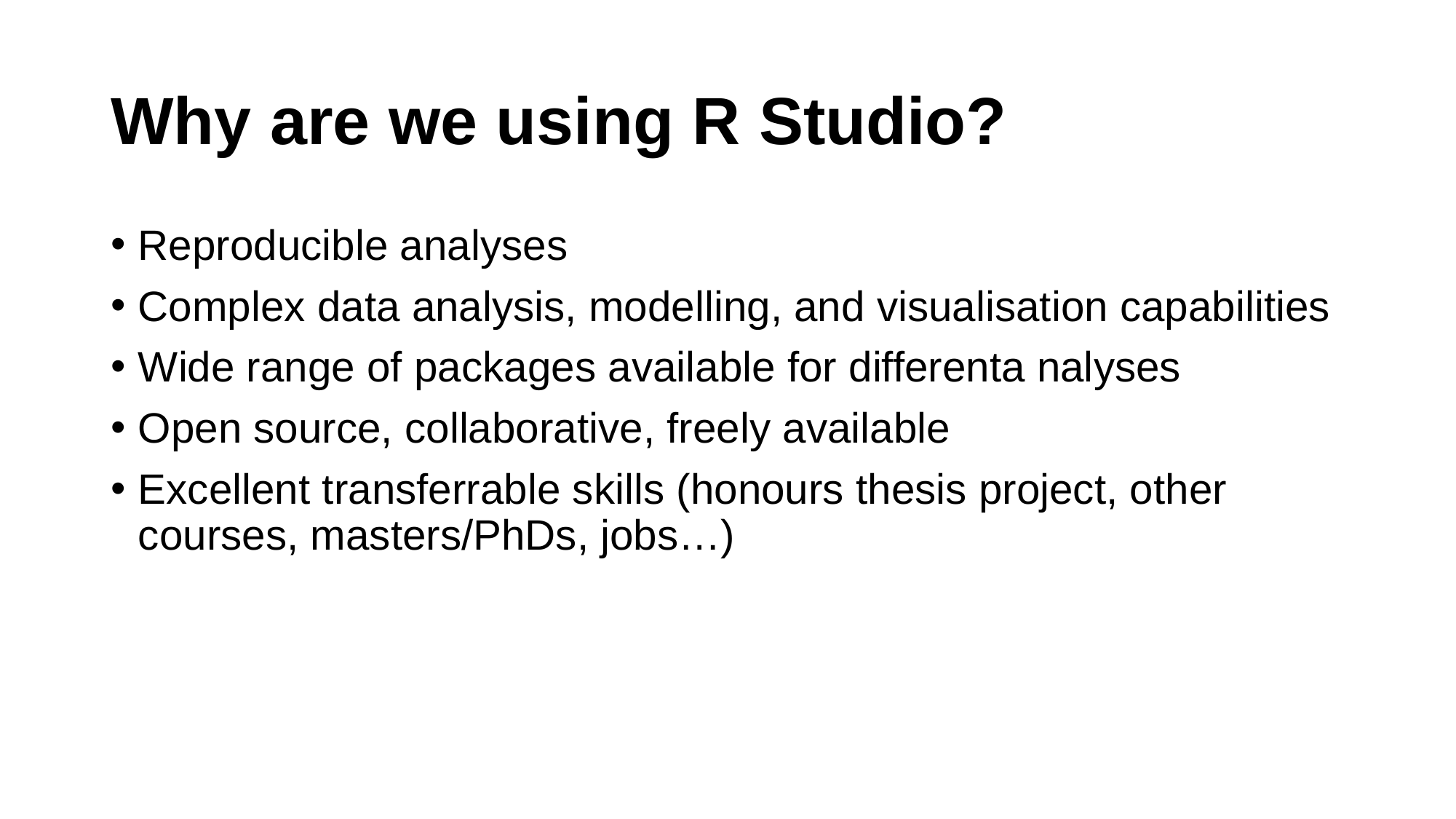

# Why are we using R Studio?
Reproducible analyses
Complex data analysis, modelling, and visualisation capabilities
Wide range of packages available for differenta nalyses
Open source, collaborative, freely available
Excellent transferrable skills (honours thesis project, other courses, masters/PhDs, jobs…)